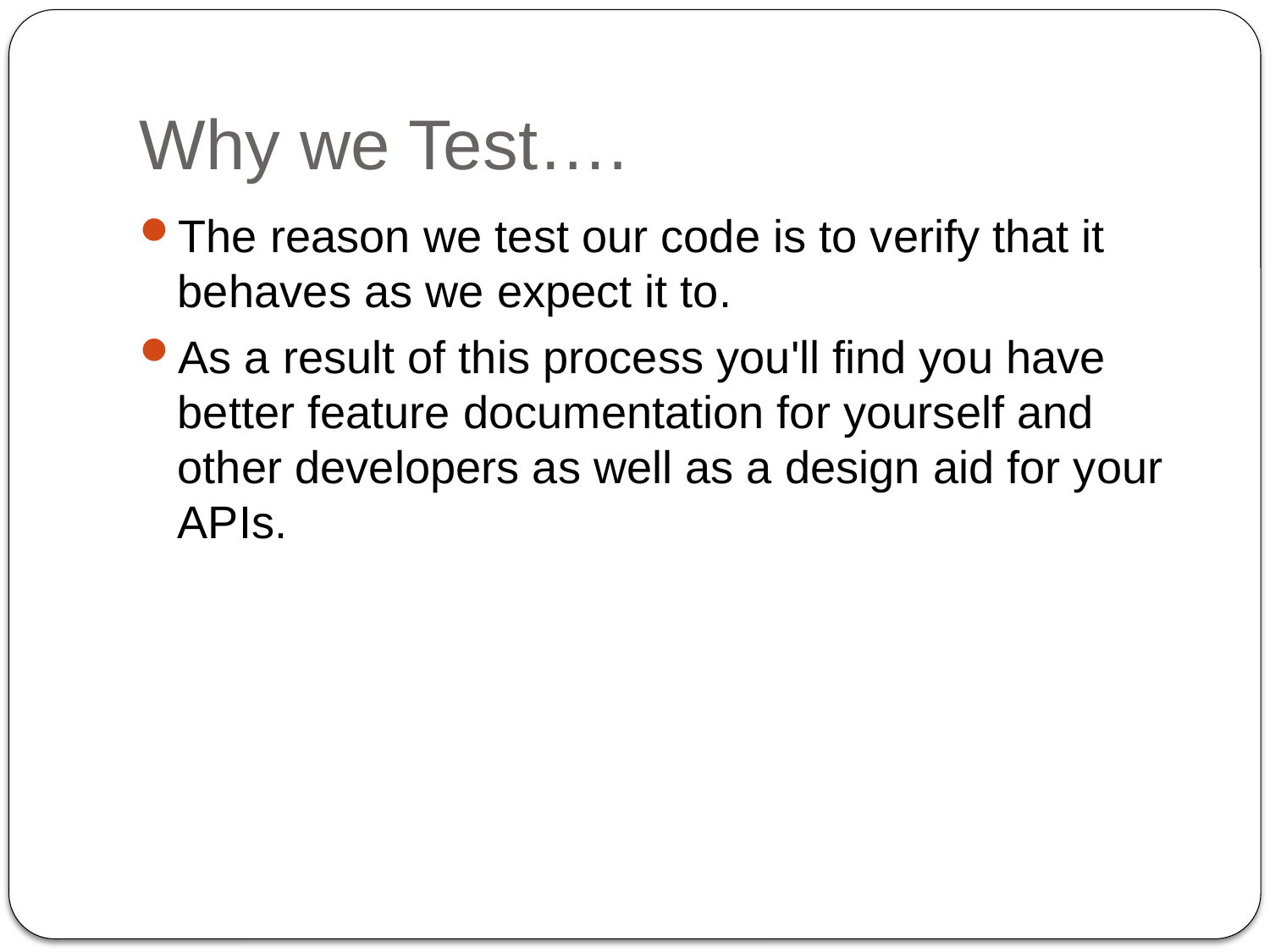

# Why we Test….
The reason we test our code is to verify that it behaves as we expect it to.
As a result of this process you'll find you have better feature documentation for yourself and other developers as well as a design aid for your APIs.